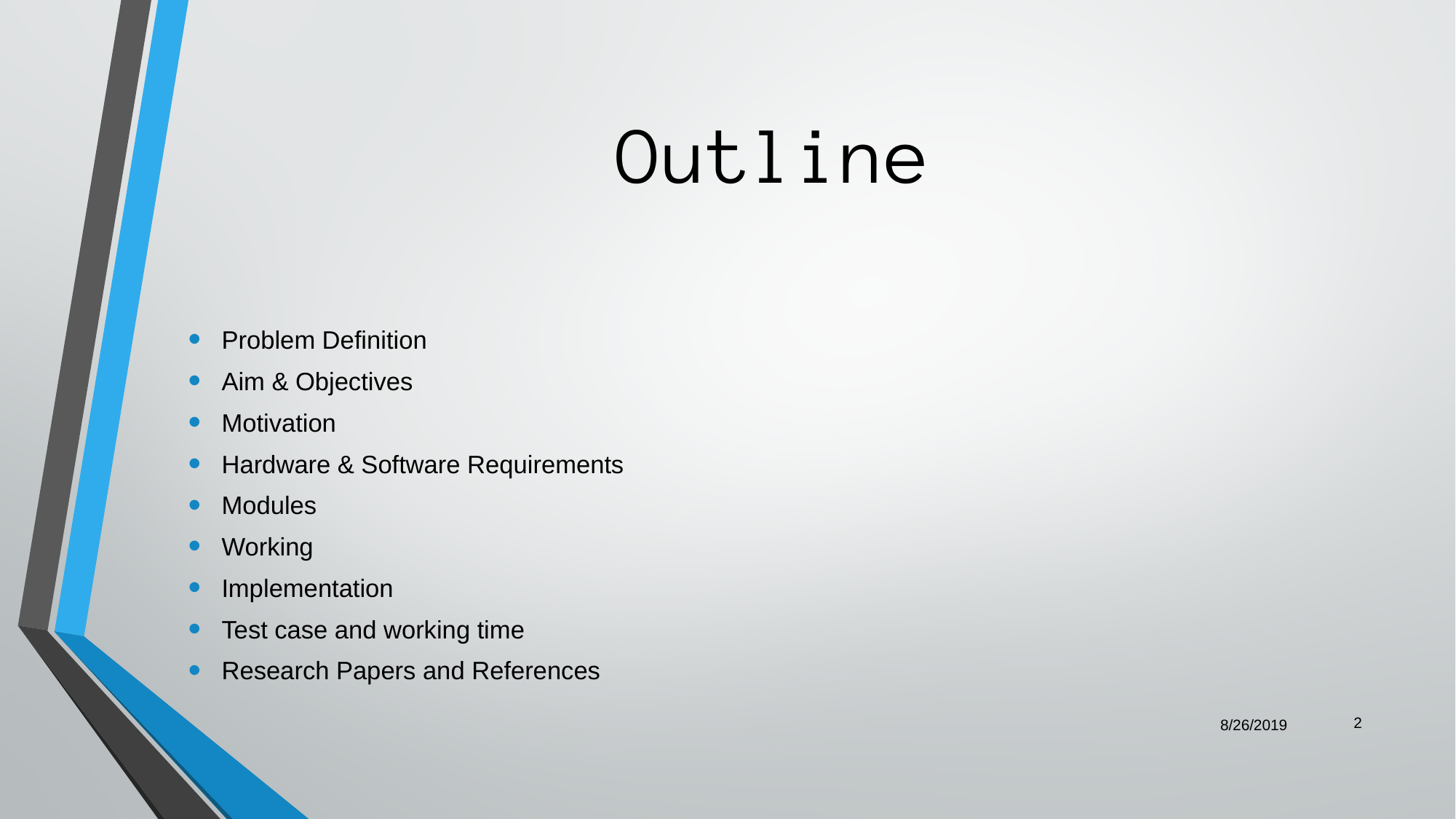

# Outline
Problem Definition
Aim & Objectives
Motivation
Hardware & Software Requirements
Modules
Working
Implementation
Test case and working time
Research Papers and References

2
8/26/2019